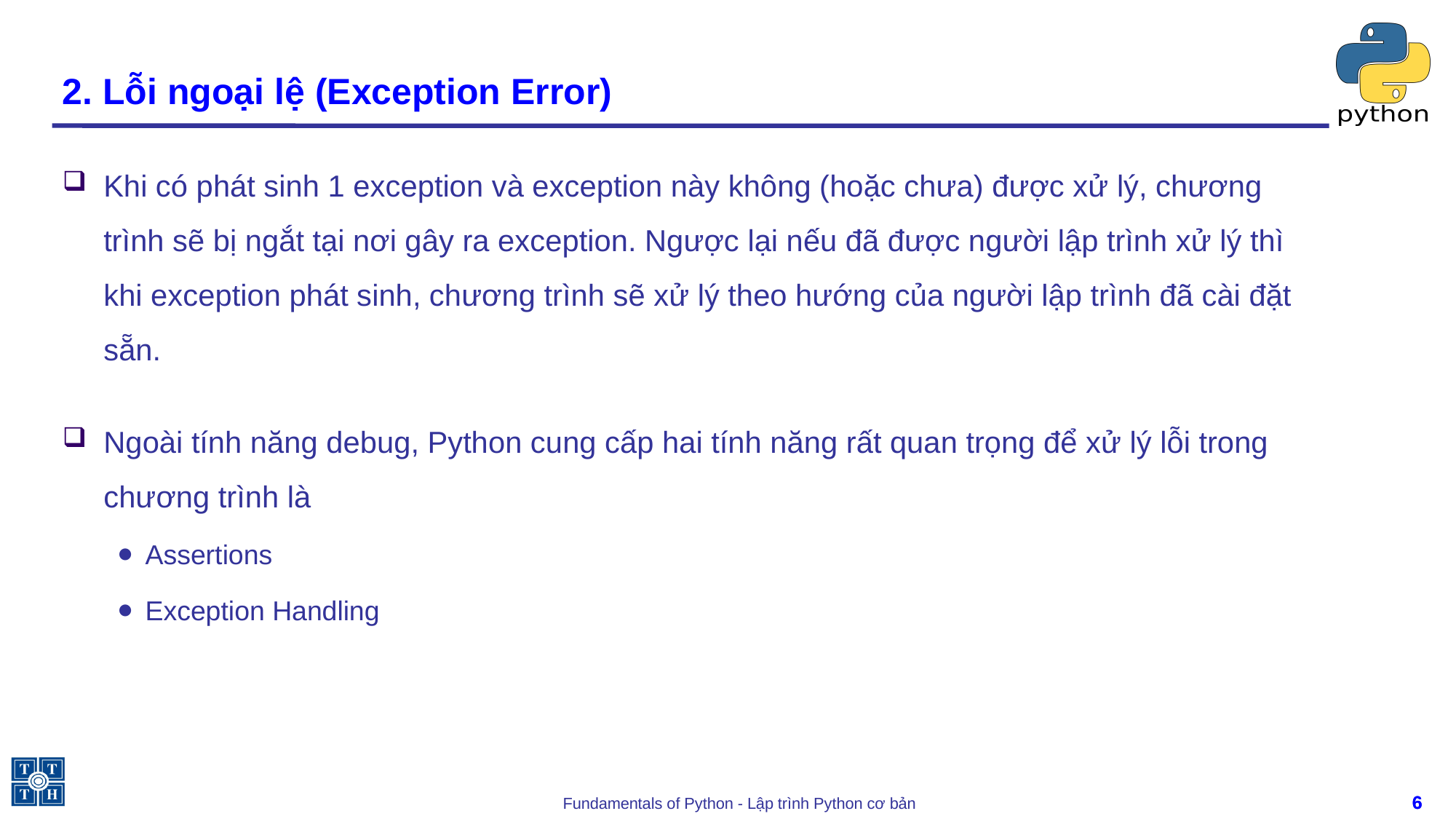

# 2. Lỗi ngoại lệ (Exception Error)
Khi có phát sinh 1 exception và exception này không (hoặc chưa) được xử lý, chương trình sẽ bị ngắt tại nơi gây ra exception. Ngược lại nếu đã được người lập trình xử lý thì khi exception phát sinh, chương trình sẽ xử lý theo hướng của người lập trình đã cài đặt sẵn.
Ngoài tính năng debug, Python cung cấp hai tính năng rất quan trọng để xử lý lỗi trong chương trình là
Assertions
Exception Handling